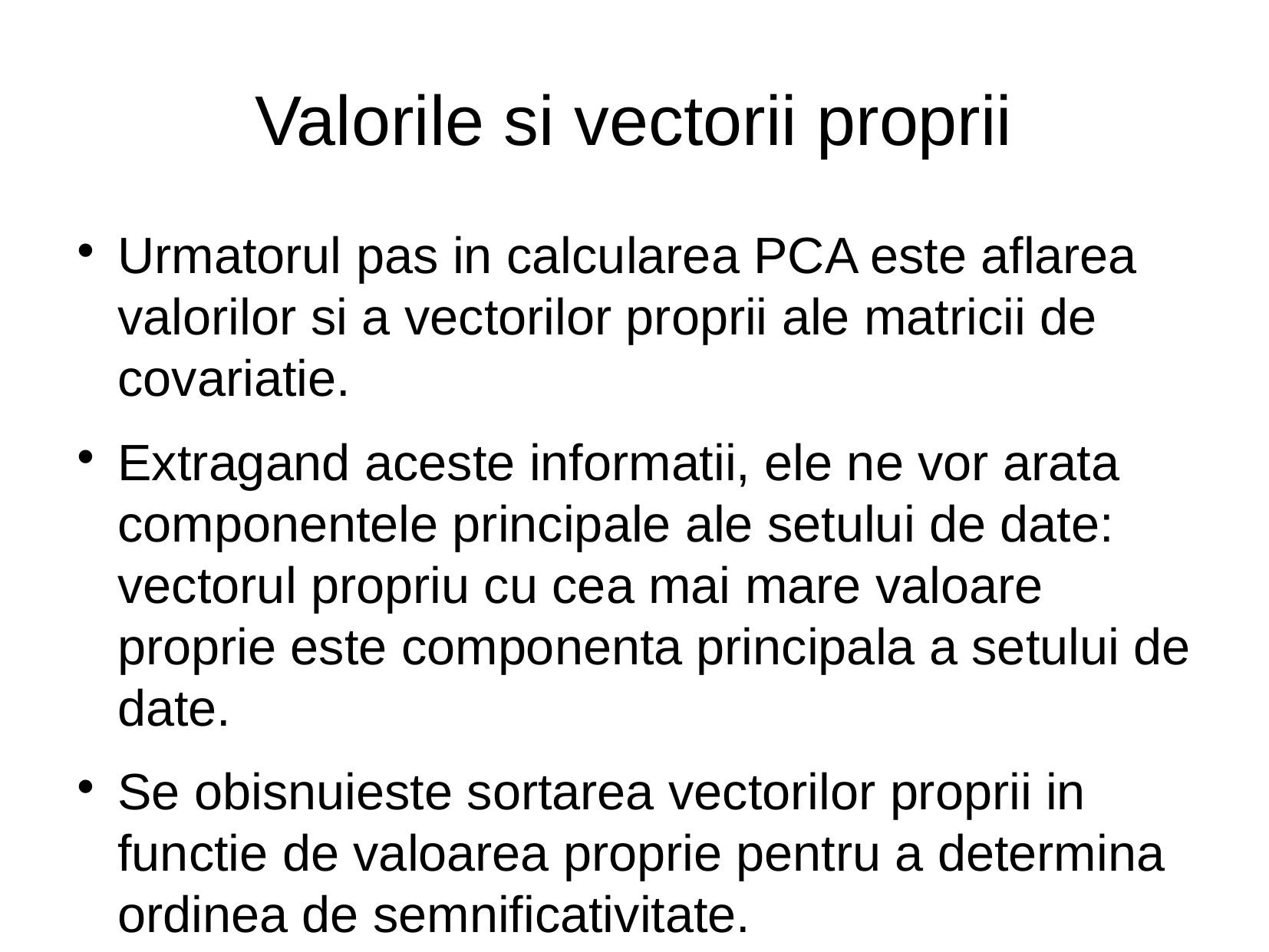

Valorile si vectorii proprii
Urmatorul pas in calcularea PCA este aflarea valorilor si a vectorilor proprii ale matricii de covariatie.
Extragand aceste informatii, ele ne vor arata componentele principale ale setului de date: vectorul propriu cu cea mai mare valoare proprie este componenta principala a setului de date.
Se obisnuieste sortarea vectorilor proprii in functie de valoarea proprie pentru a determina ordinea de semnificativitate.